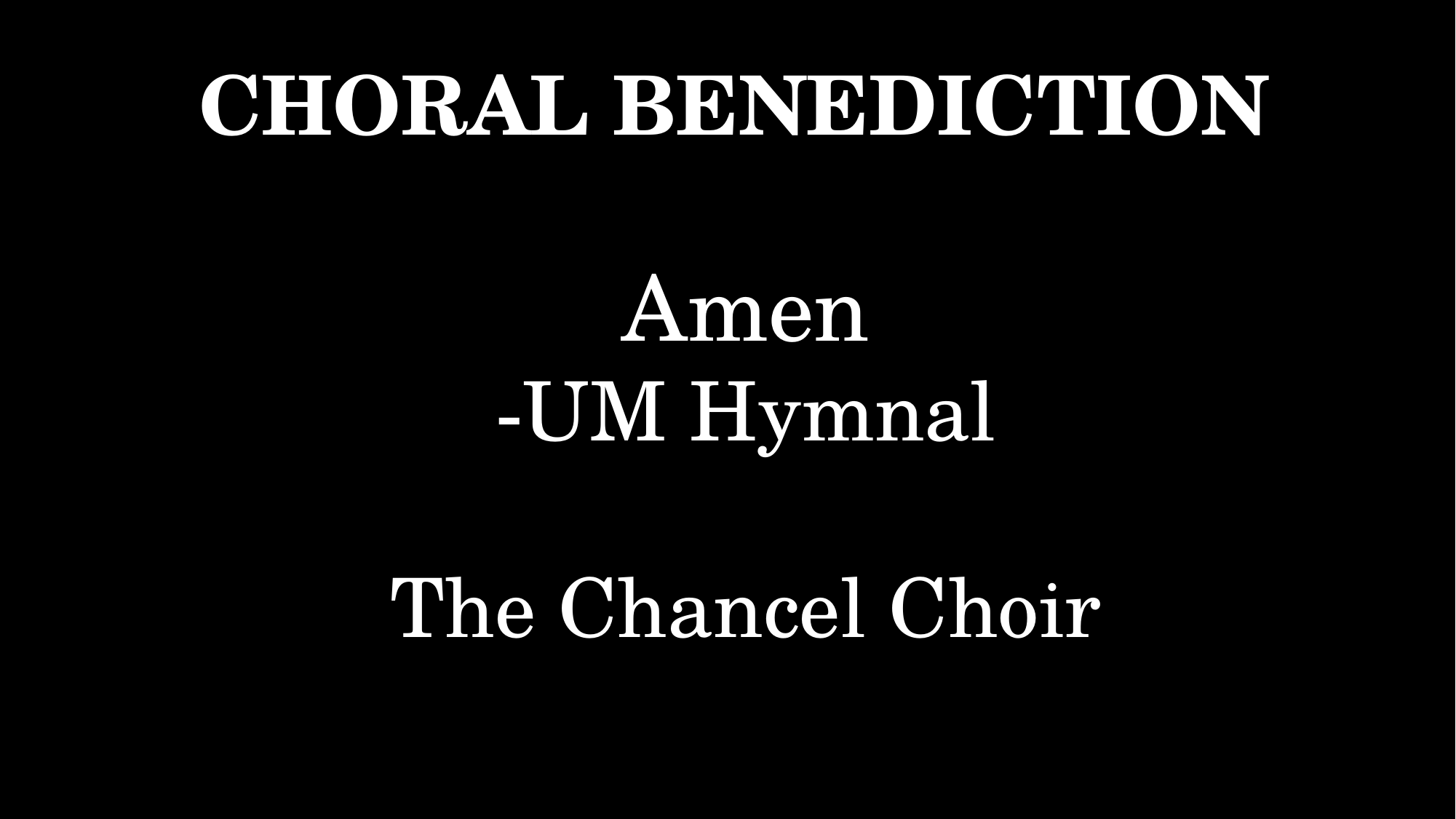

CHORAL BENEDICTION

Amen
-UM Hymnal

The Chancel Choir